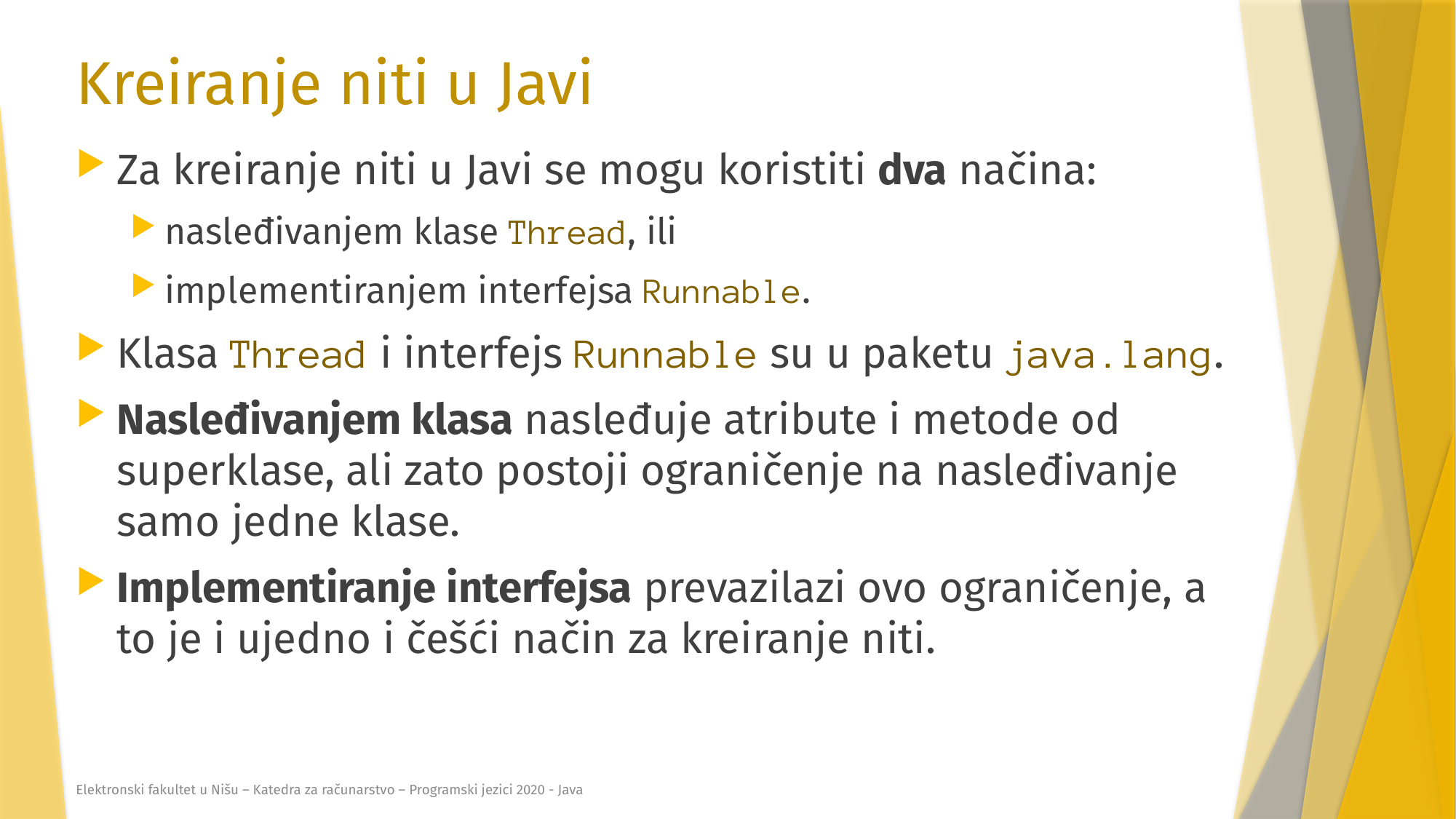

# Kreiranje niti u Javi
Za kreiranje niti u Javi se mogu koristiti dva načina:
nasleđivanjem klase Thread, ili
implementiranjem interfejsa Runnable.
Klasa Thread i interfejs Runnable su u paketu java.lang.
Nasleđivanjem klasa nasleđuje atribute i metode od superklase, ali zato postoji ograničenje na nasleđivanje samo jedne klase.
Implementiranje interfejsa prevazilazi ovo ograničenje, a to je i ujedno i češći način za kreiranje niti.
Elektronski fakultet u Nišu – Katedra za računarstvo – Programski jezici 2020 - Java